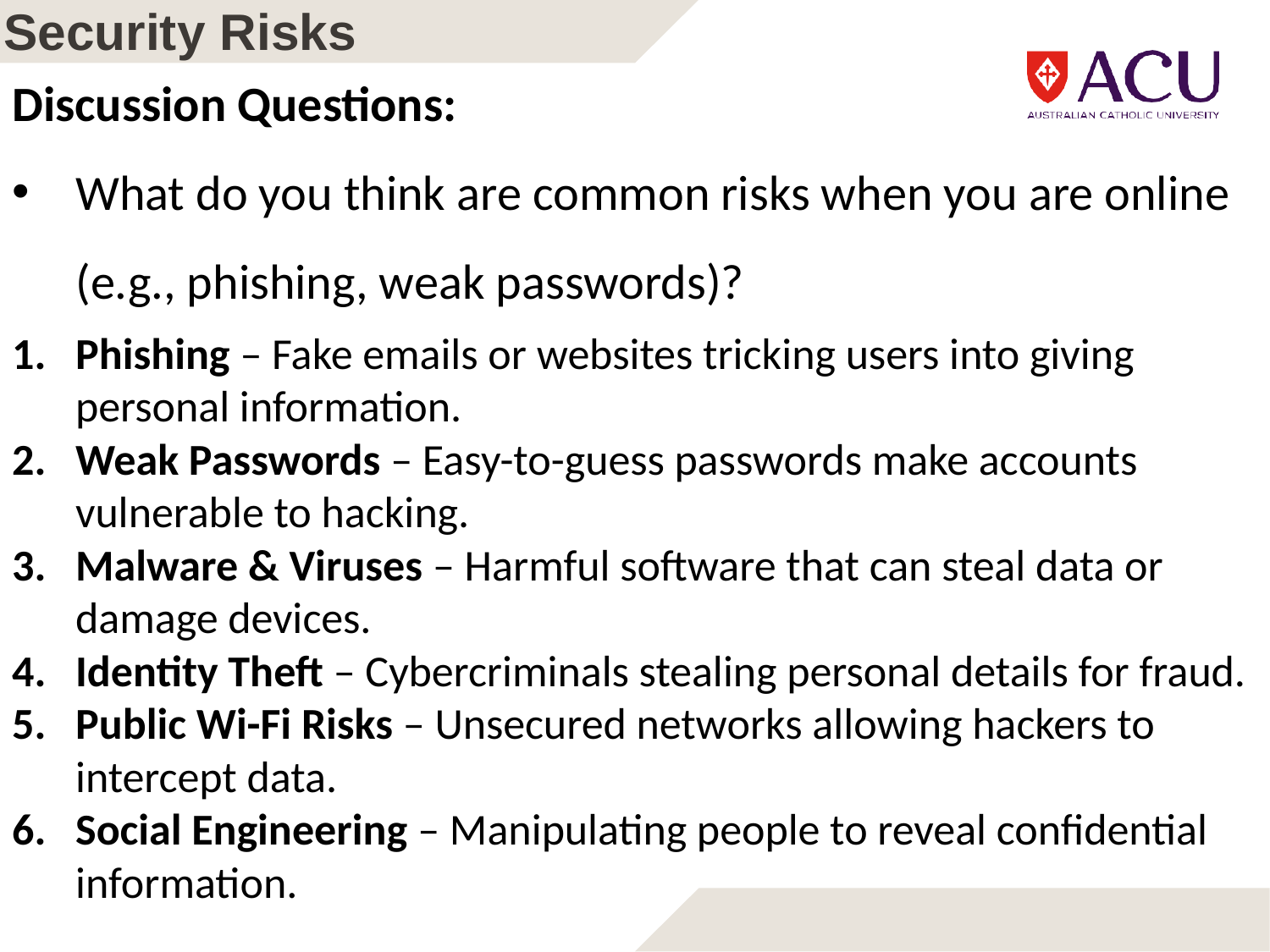

# Security Risks
Discussion Questions:
What do you think are common risks when you are online (e.g., phishing, weak passwords)?
Phishing – Fake emails or websites tricking users into giving personal information.
Weak Passwords – Easy-to-guess passwords make accounts vulnerable to hacking.
Malware & Viruses – Harmful software that can steal data or damage devices.
Identity Theft – Cybercriminals stealing personal details for fraud.
Public Wi-Fi Risks – Unsecured networks allowing hackers to intercept data.
Social Engineering – Manipulating people to reveal confidential information.